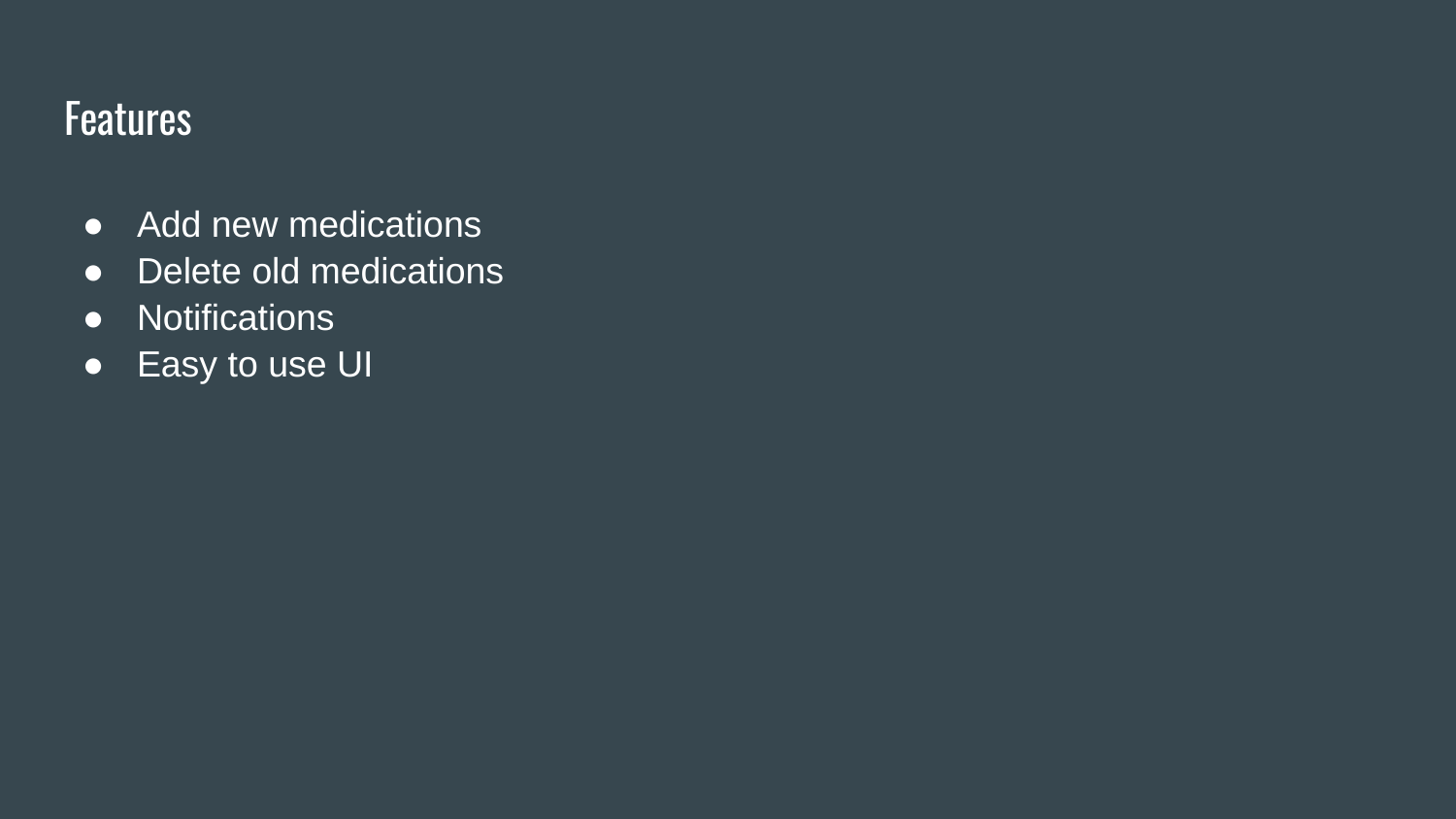

# Features
Add new medications
Delete old medications
Notifications
Easy to use UI